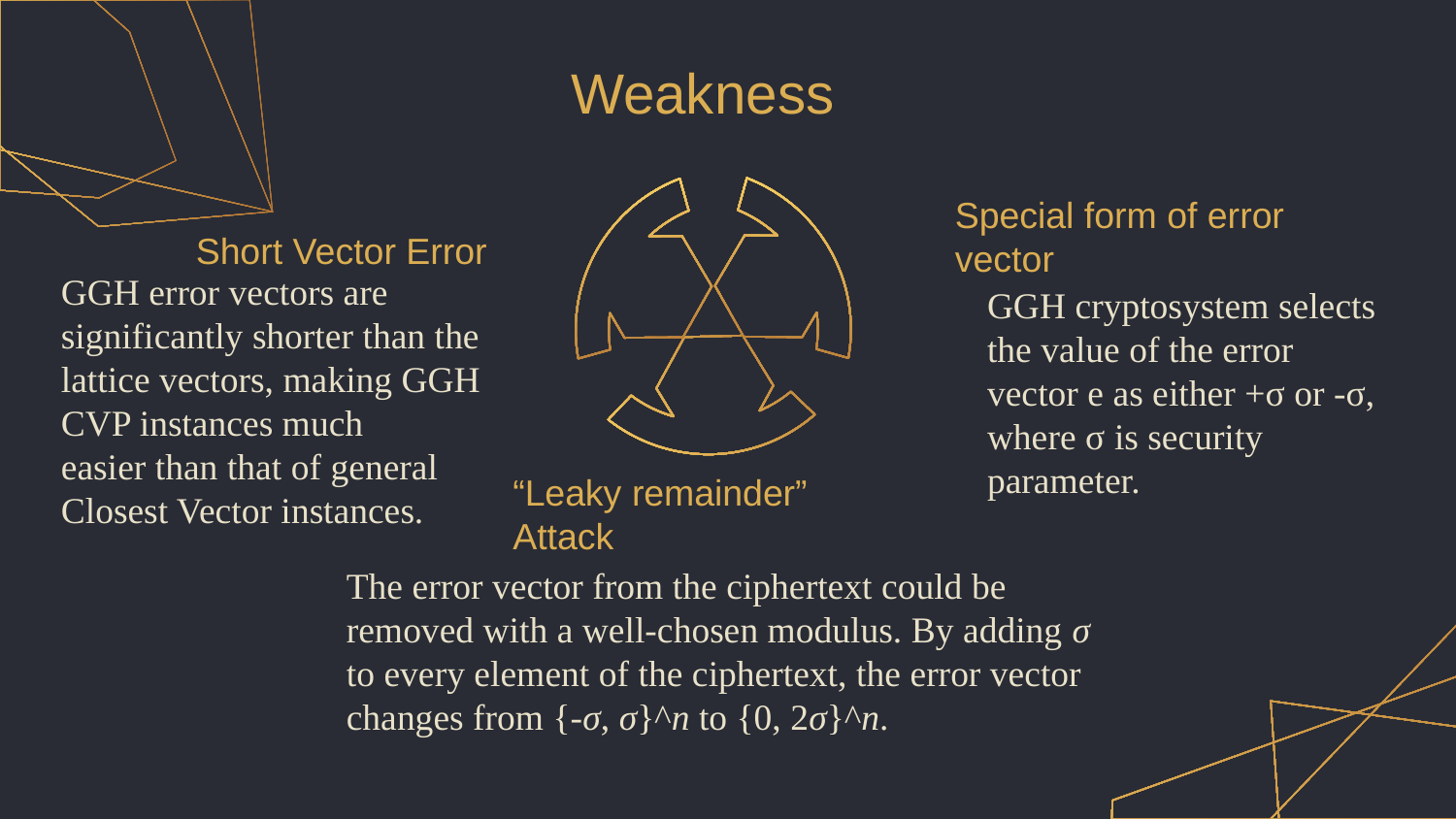

# Weakness
Special form of error vector

Short Vector Error
GGH error vectors are significantly shorter than the
lattice vectors, making GGH CVP instances much
easier than that of general Closest Vector instances.
GGH cryptosystem selects the value of the error
vector e as either +σ or -σ, where σ is security
parameter.
“Leaky remainder”  Attack
The error vector from the ciphertext could be
removed with a well-chosen modulus. By adding σ
to every element of the ciphertext, the error vector
changes from {-σ, σ}^n to {0, 2σ}^n.